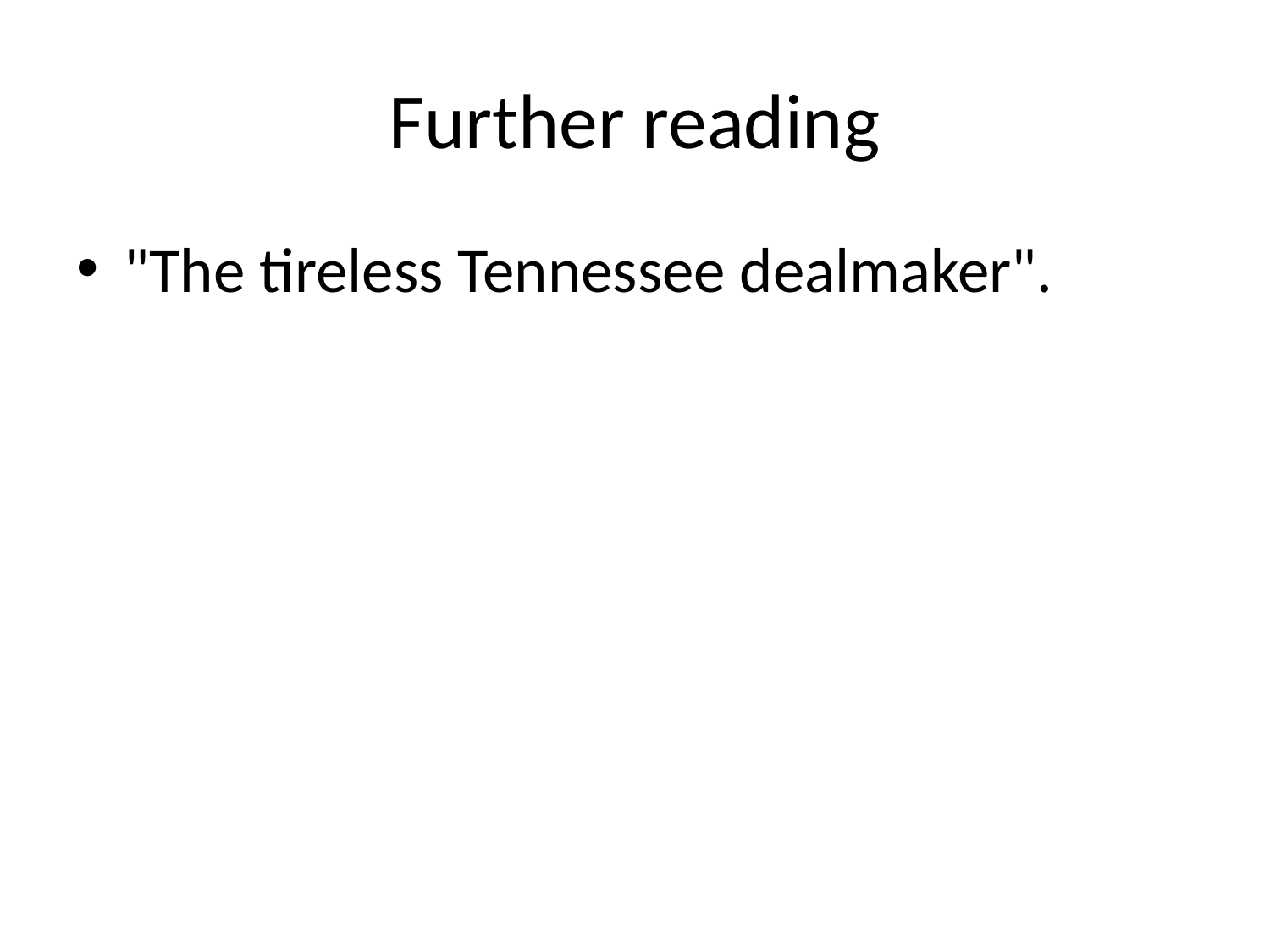

# Further reading
"The tireless Tennessee dealmaker".